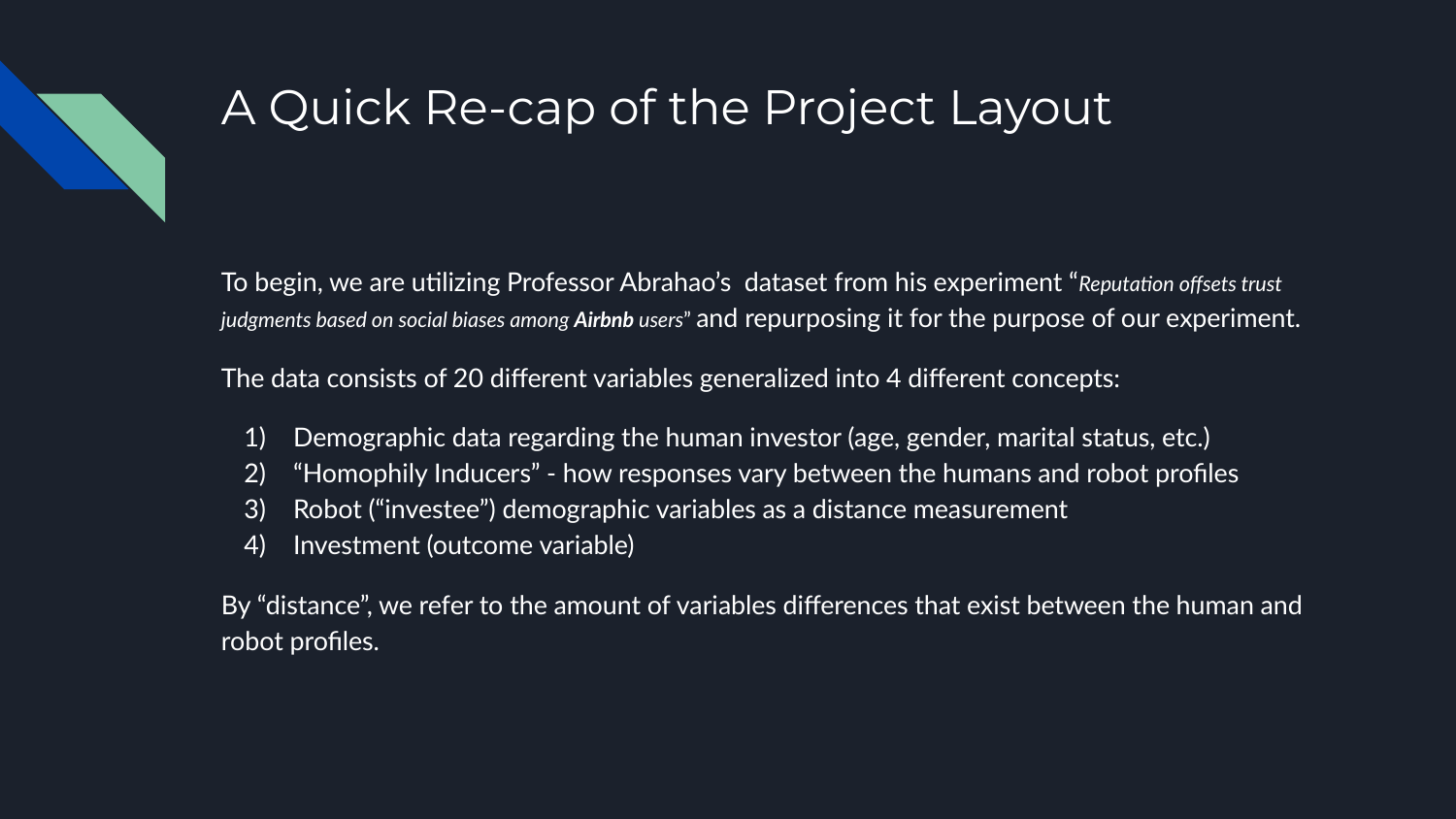

# A Quick Re-cap of the Project Layout
To begin, we are utilizing Professor Abrahao’s  dataset from his experiment “Reputation offsets trust judgments based on social biases among Airbnb users” and repurposing it for the purpose of our experiment.
The data consists of 20 different variables generalized into 4 different concepts:
Demographic data regarding the human investor (age, gender, marital status, etc.)
“Homophily Inducers” - how responses vary between the humans and robot profiles
Robot (“investee”) demographic variables as a distance measurement
Investment (outcome variable)
By “distance”, we refer to the amount of variables differences that exist between the human and robot profiles.